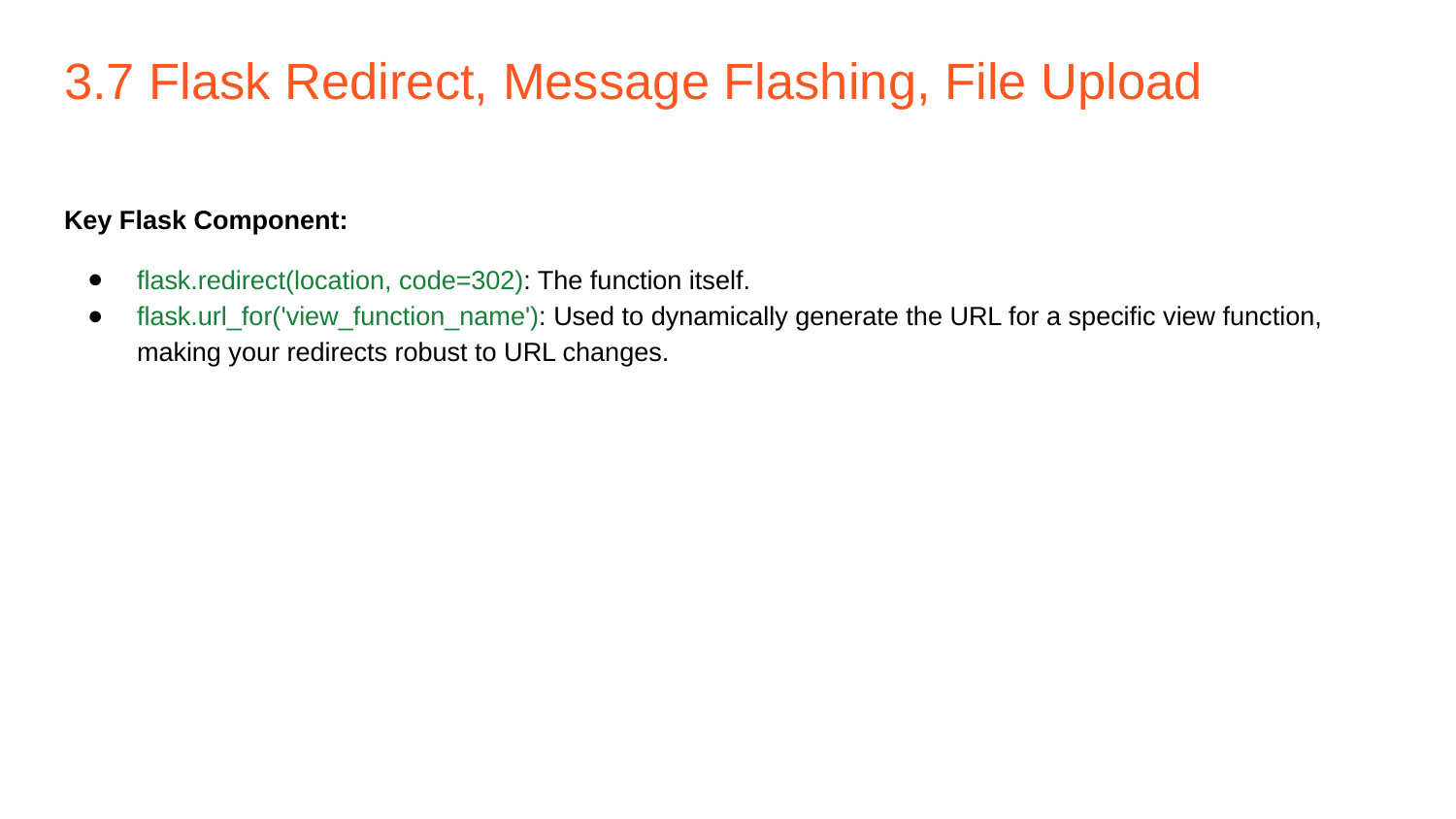

# 3.7 Flask Redirect, Message Flashing, File Upload
Key Flask Component:
flask.redirect(location, code=302): The function itself.
flask.url_for('view_function_name'): Used to dynamically generate the URL for a specific view function, making your redirects robust to URL changes.